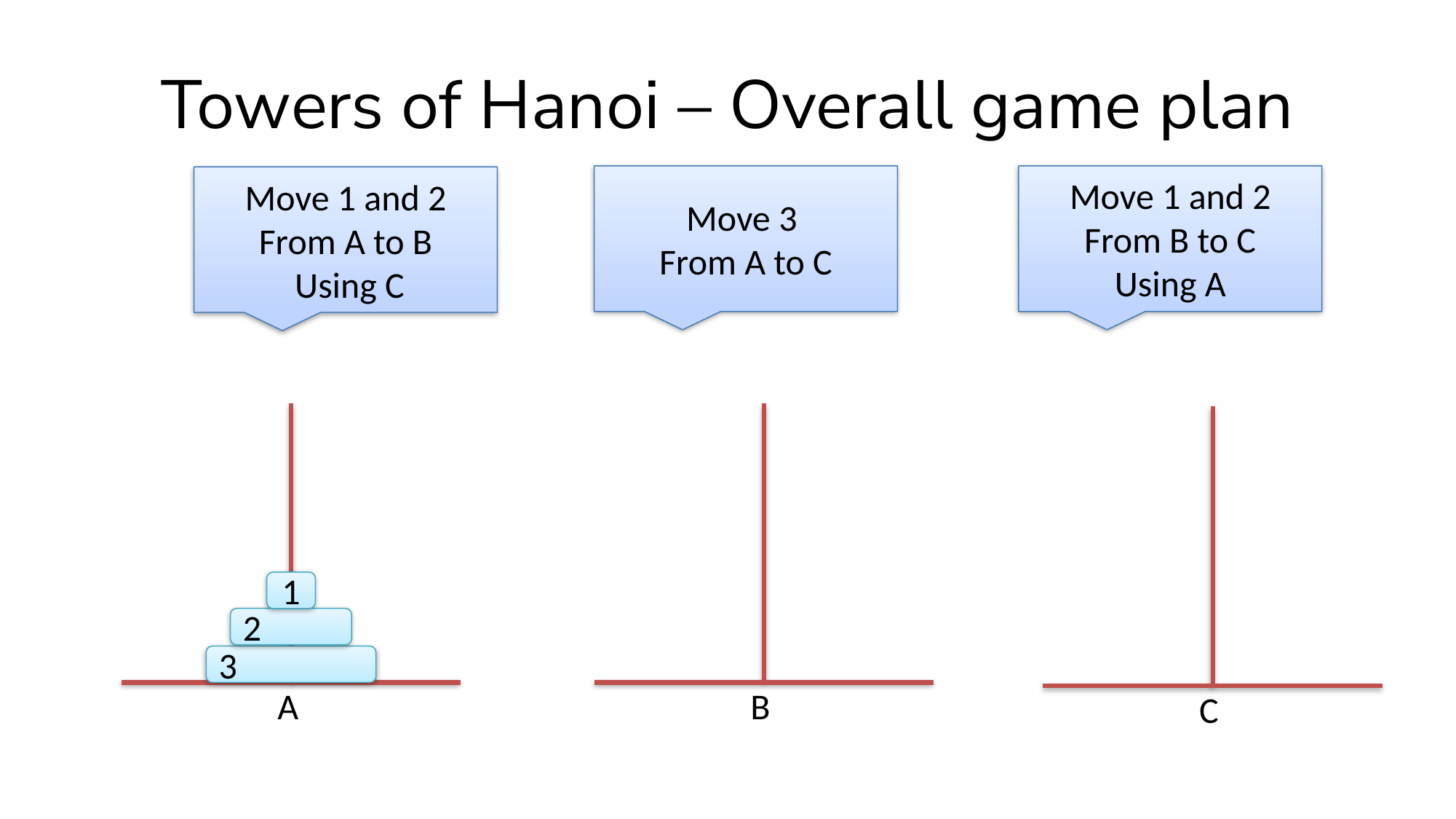

# Towers of Hanoi – Overall game plan
Move 3
From A to C
Move 1 and 2
From B to C
Using A
Move 1 and 2
From A to B
 Using C
A
B
C
1
2
3